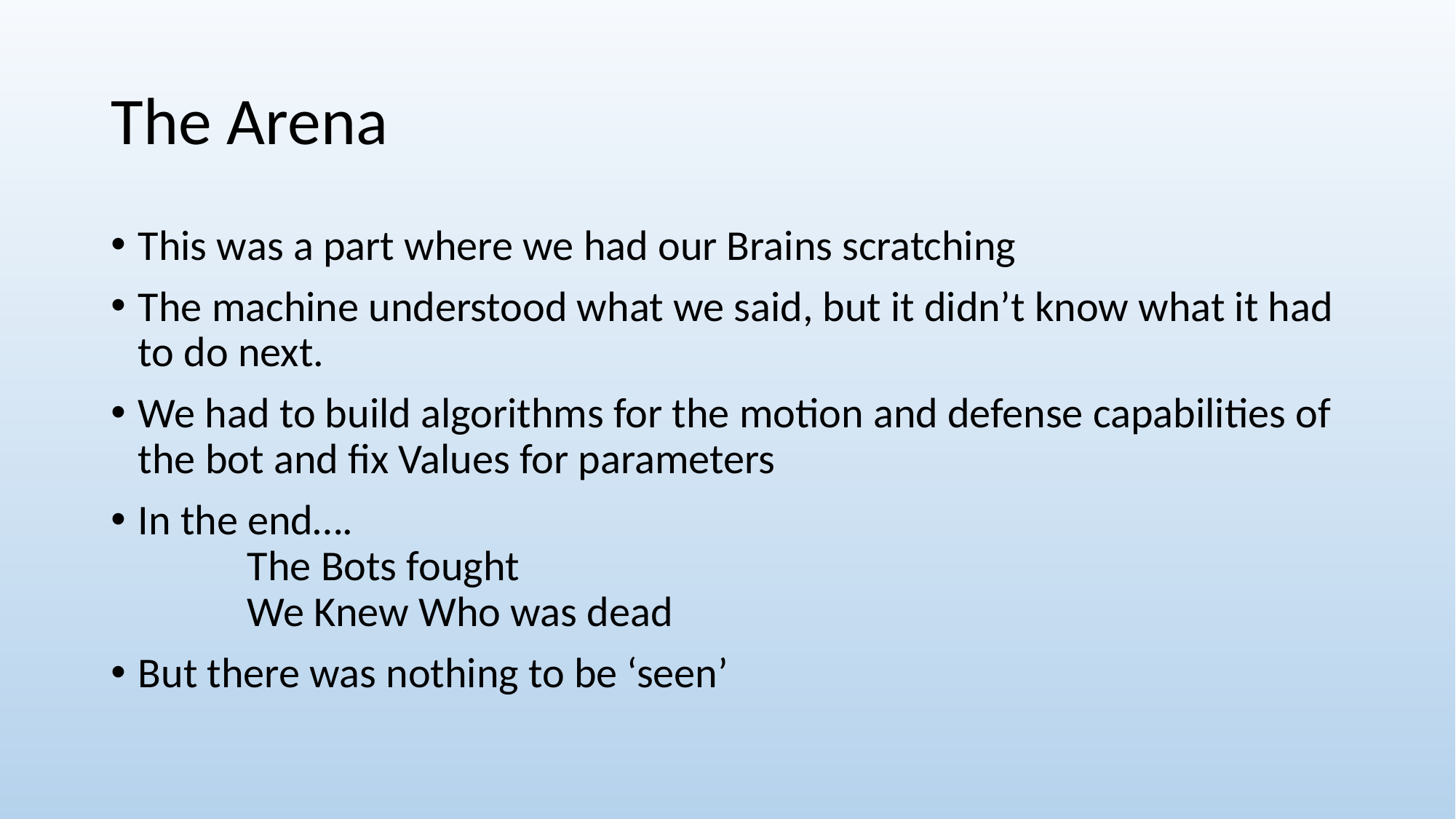

# The Arena
This was a part where we had our Brains scratching
The machine understood what we said, but it didn’t know what it had to do next.
We had to build algorithms for the motion and defense capabilities of the bot and fix Values for parameters
In the end….
	The Bots fought
	We Knew Who was dead
But there was nothing to be ‘seen’